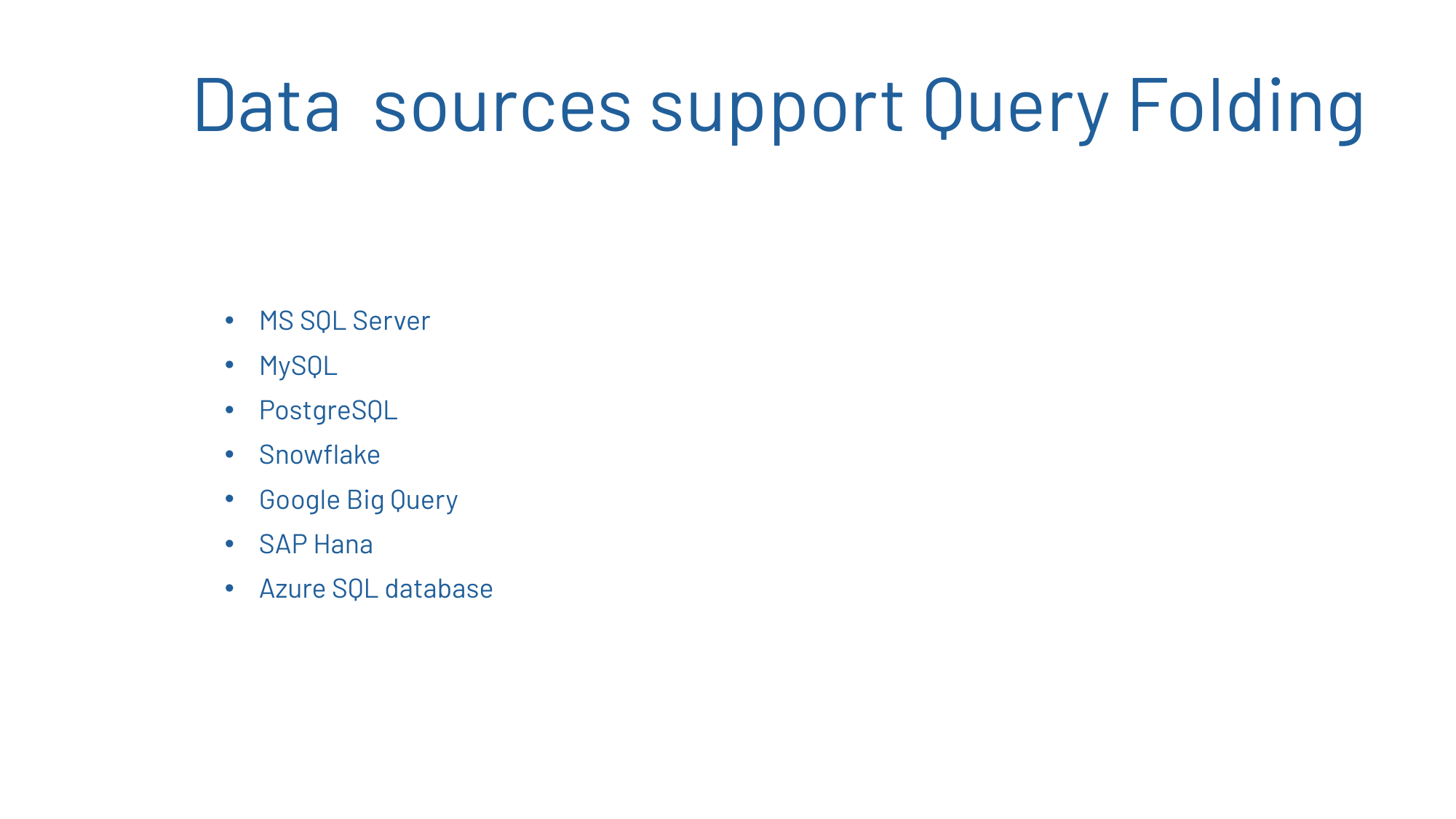

# Data  sources support Query Folding

MS SQL Server
MySQL
PostgreSQL
Snowflake
Google Big Query
SAP Hana
Azure SQL database